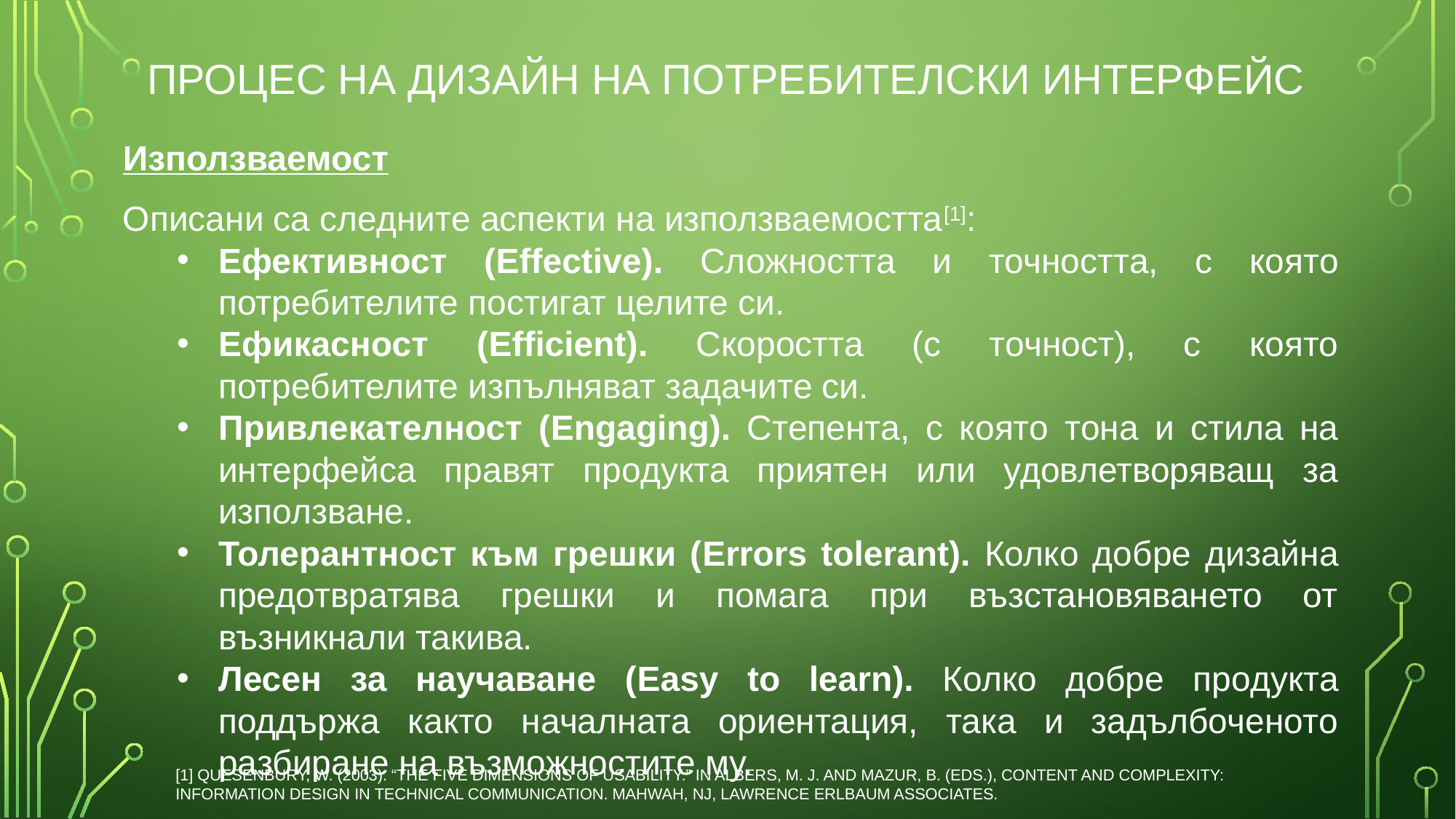

# Процес на дизайн на потребителски интерфейс
Използваемост
Описани са следните аспекти на използваемостта[1]:
Ефективност (Effective). Сложността и точността, с която потребителите постигат целите си.
Ефикасност (Efficient). Скоростта (с точност), с която потребителите изпълняват задачите си.
Привлекателност (Engaging). Степента, с която тона и стила на интерфейса правят продукта приятен или удовлетворяващ за използване.
Толерантност към грешки (Errors tolerant). Колко добре дизайна предотвратява грешки и помага при възстановяването от възникнали такива.
Лесен за научаване (Easy to learn). Колко добре продукта поддържа както началната ориентация, така и задълбоченото разбиране на възможностите му.
[1] Quesenbury, W. (2003). “The Five Dimensions of Usability.” In Albers, M. J. and Mazur, B. (Eds.), Content and Complexity: Information Design in Technical Communication. Mahwah, NJ, Lawrence Erlbaum Associates.